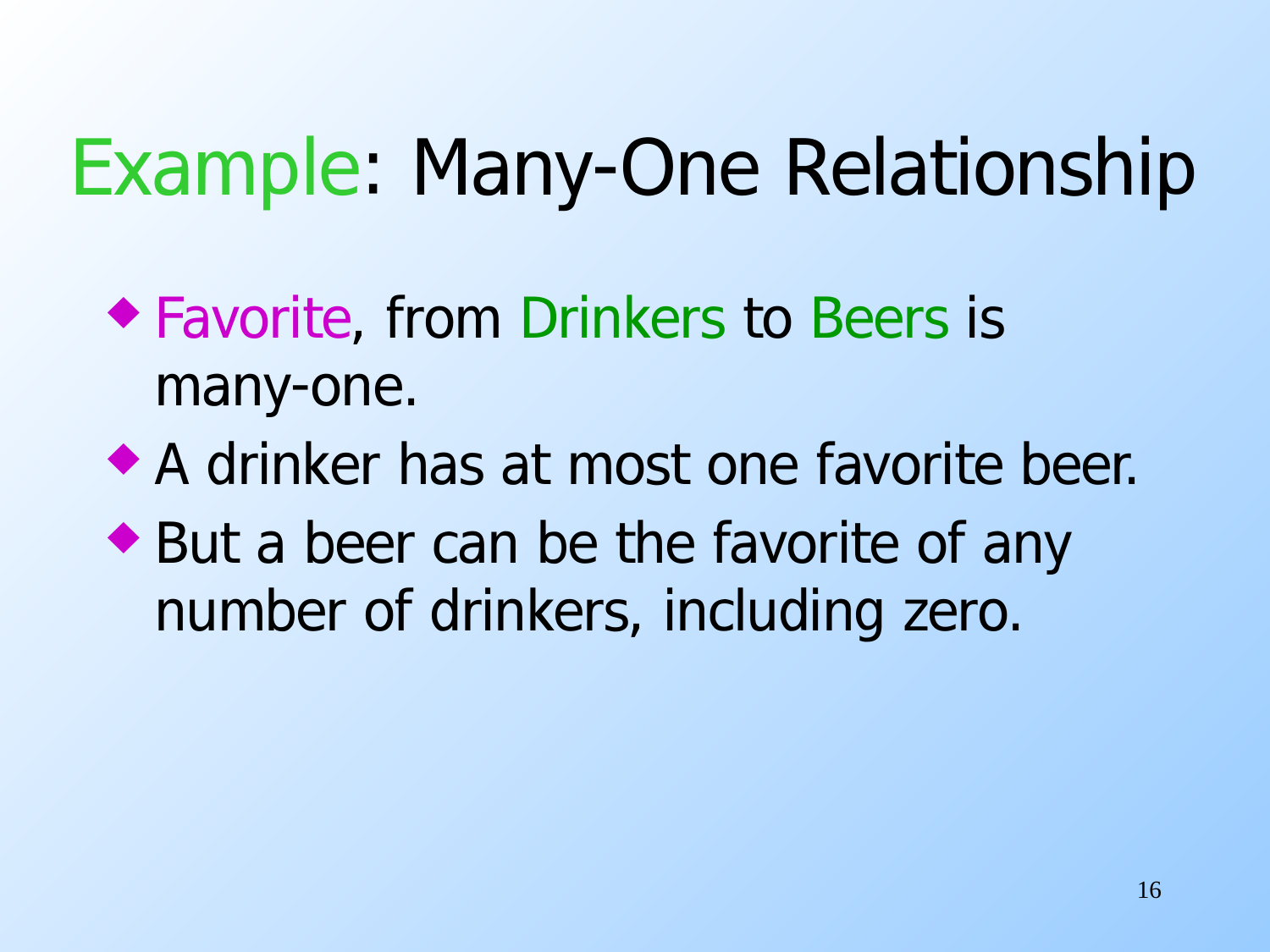

# Example: Many-One Relationship
Favorite, from Drinkers to Beers is many-one.
A drinker has at most one favorite beer.
But a beer can be the favorite of any number of drinkers, including zero.
16